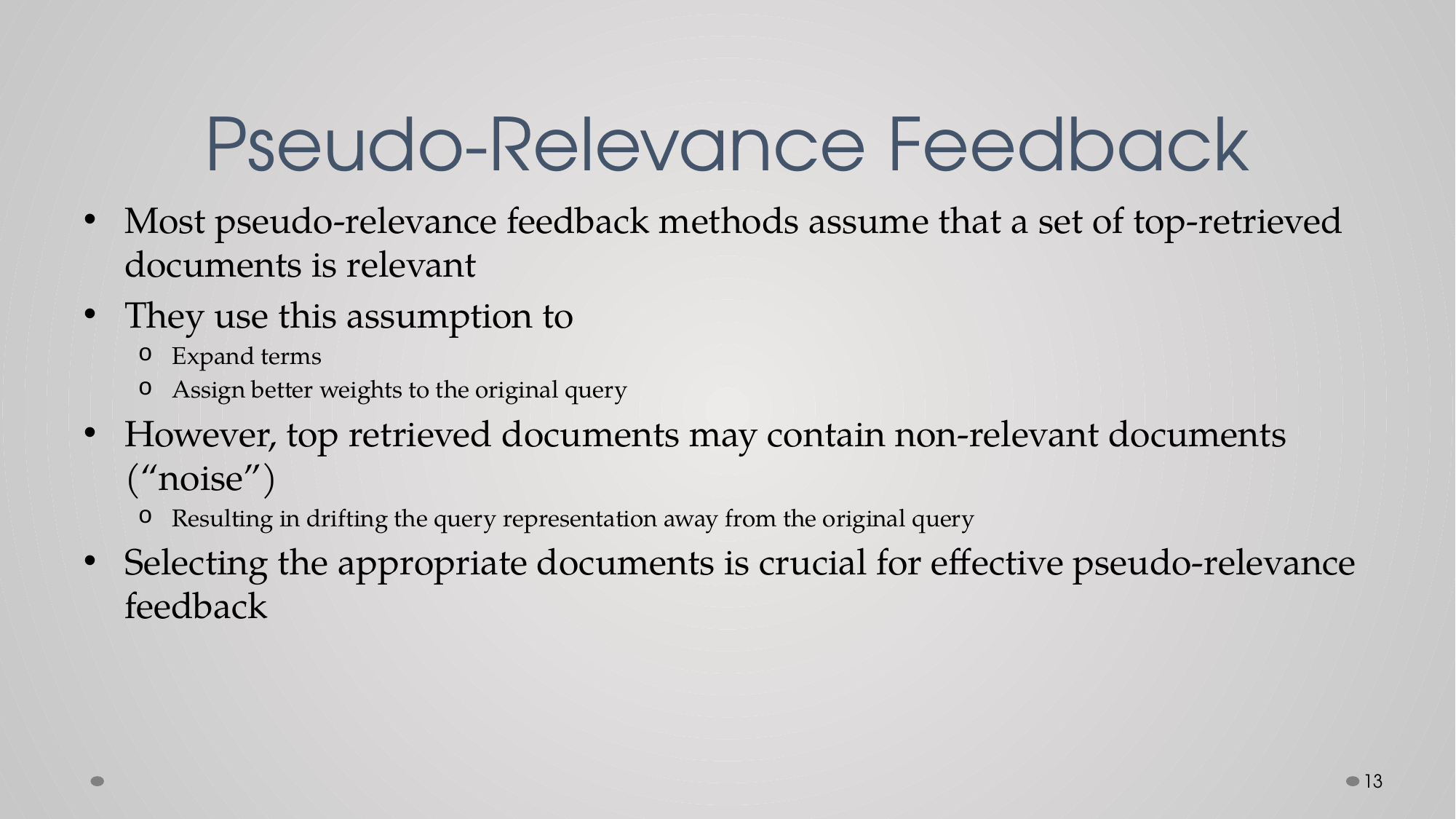

# Pseudo-Relevance Feedback
Most pseudo-relevance feedback methods assume that a set of top-retrieved documents is relevant
They use this assumption to
Expand terms
Assign better weights to the original query
However, top retrieved documents may contain non-relevant documents (“noise”)
Resulting in drifting the query representation away from the original query
Selecting the appropriate documents is crucial for effective pseudo-relevance feedback
13